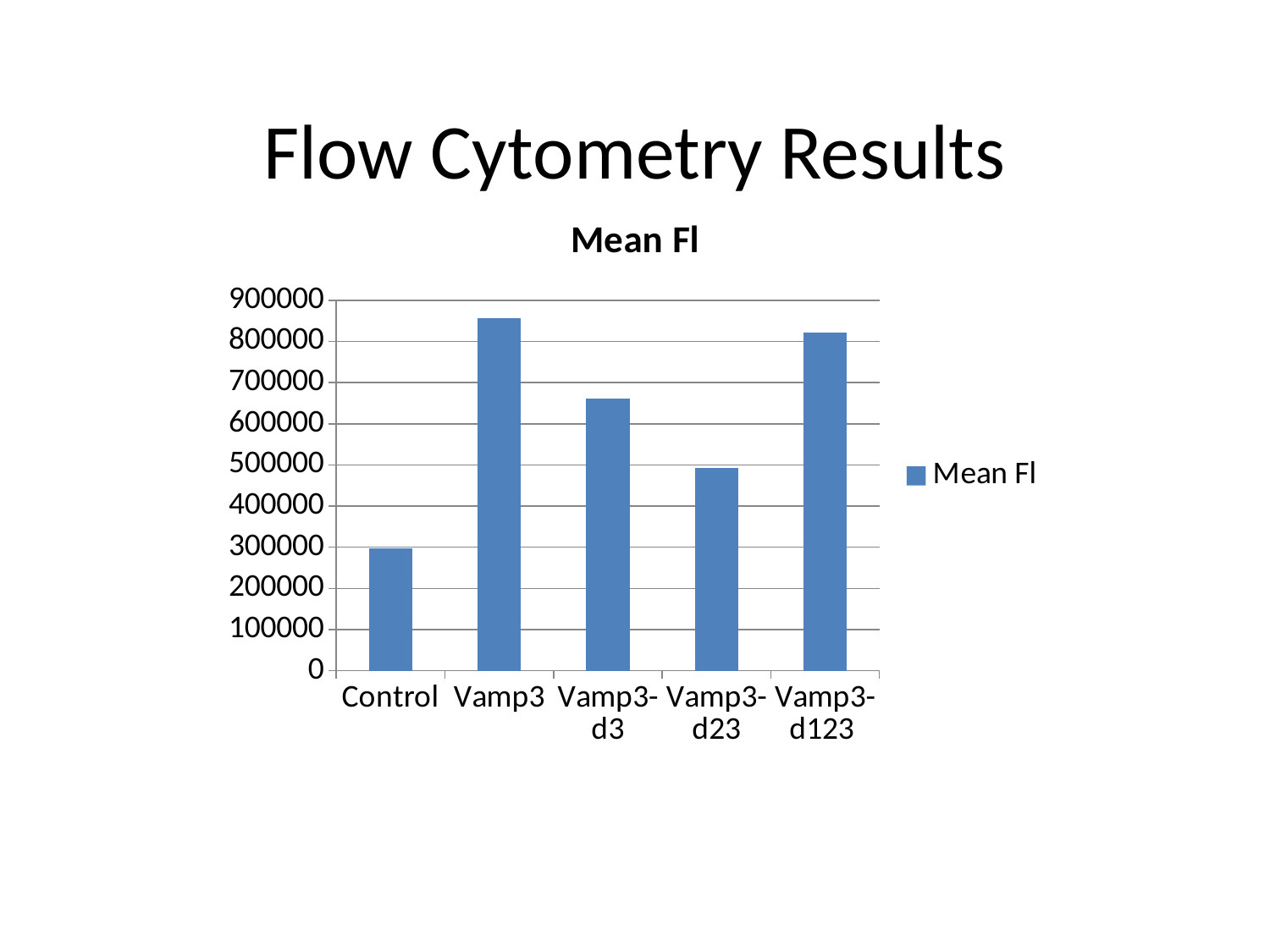

# Flow Cytometry Results

### Chart:

| Category | Mean Fl |
|---|---|
| Control | 297185.0 |
| Vamp3 | 857060.0 |
| Vamp3-d3 | 661034.0 |
| Vamp3-d23 | 491772.0 |
| Vamp3-d123  | 822039.0 |